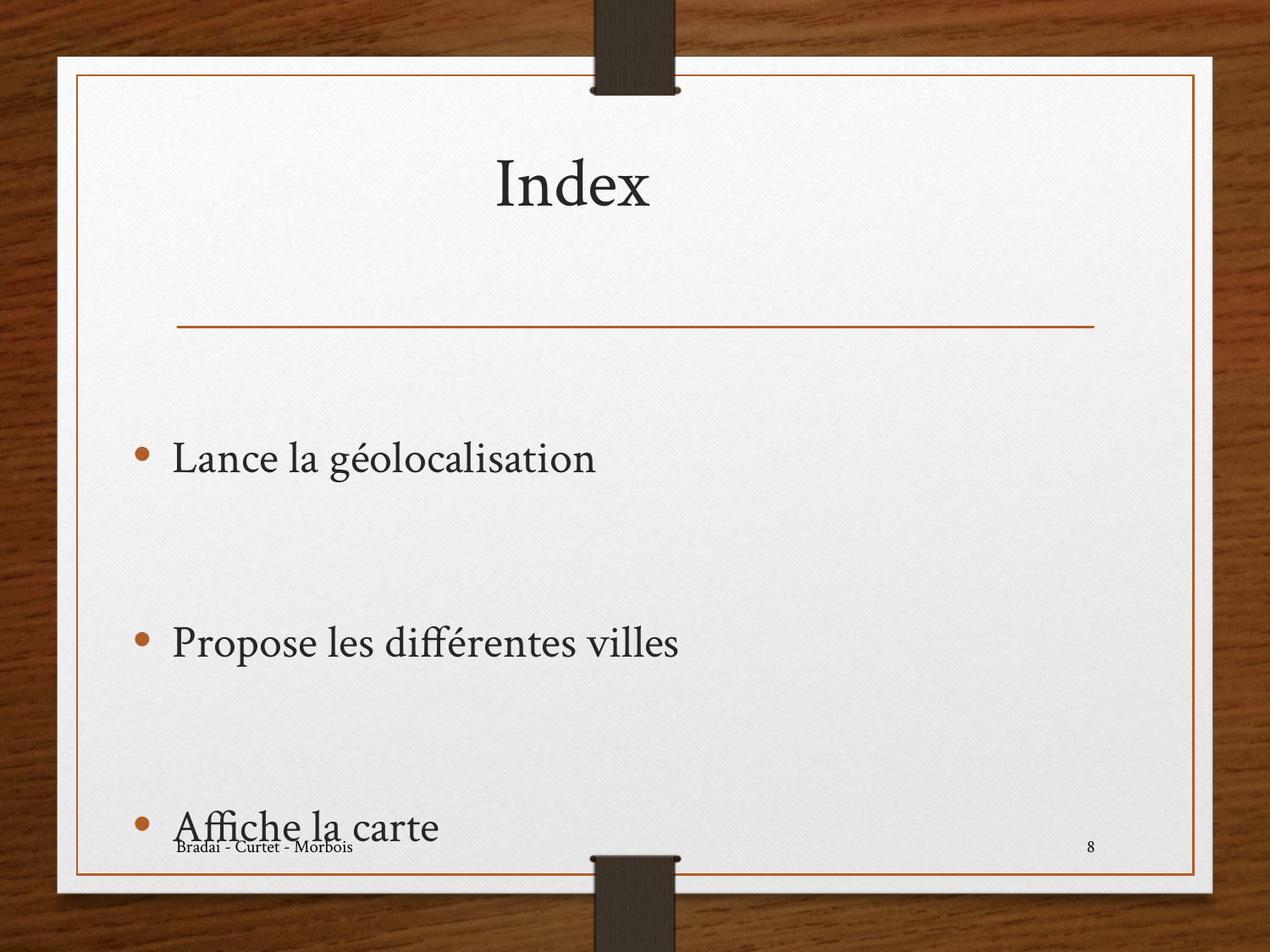

# Index
Lance la géolocalisation
Propose les différentes villes
Affiche la carte
Bradai - Curtet - Morbois

8